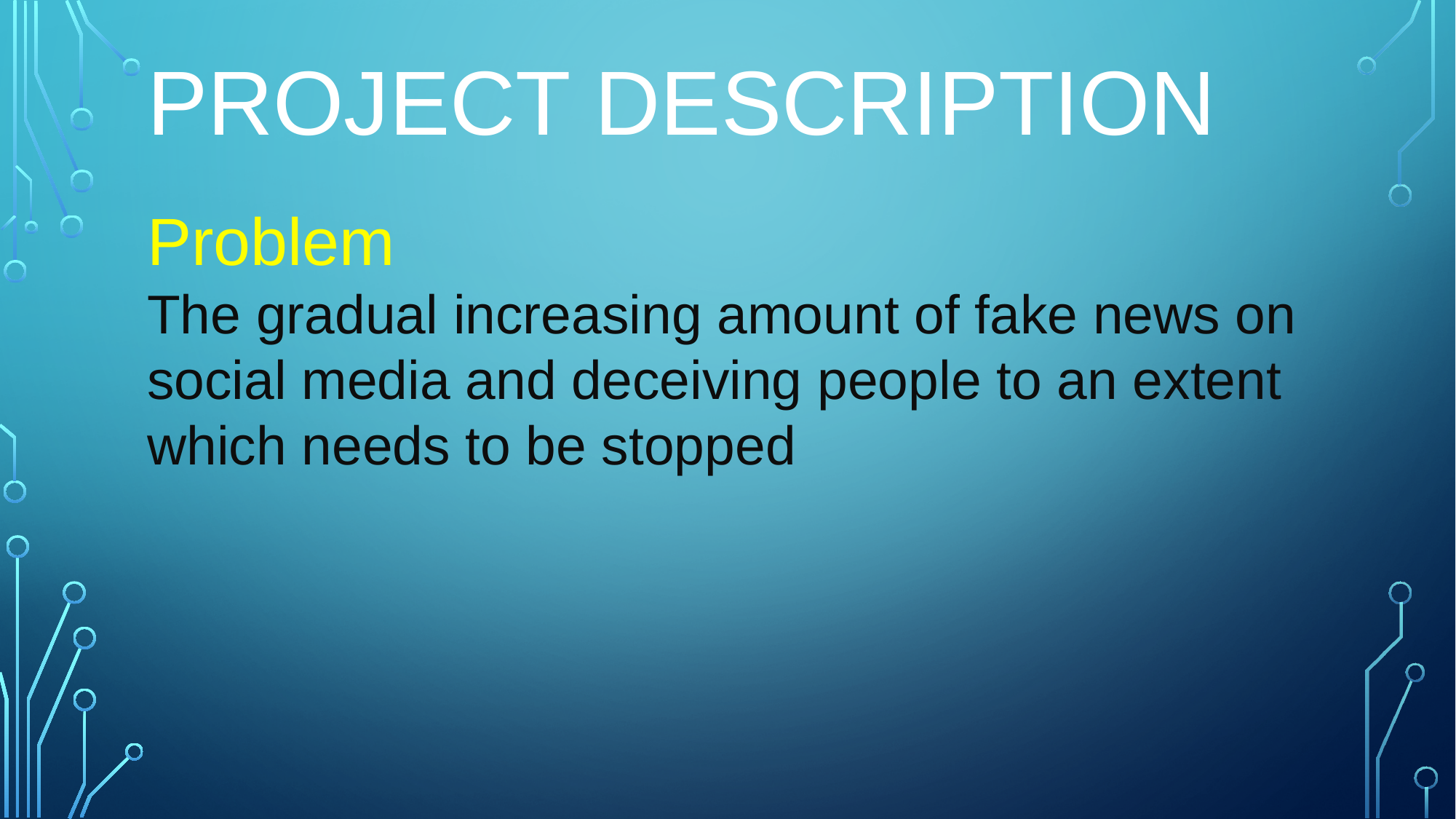

# Project description
Problem
The gradual increasing amount of fake news on social media and deceiving people to an extent which needs to be stopped